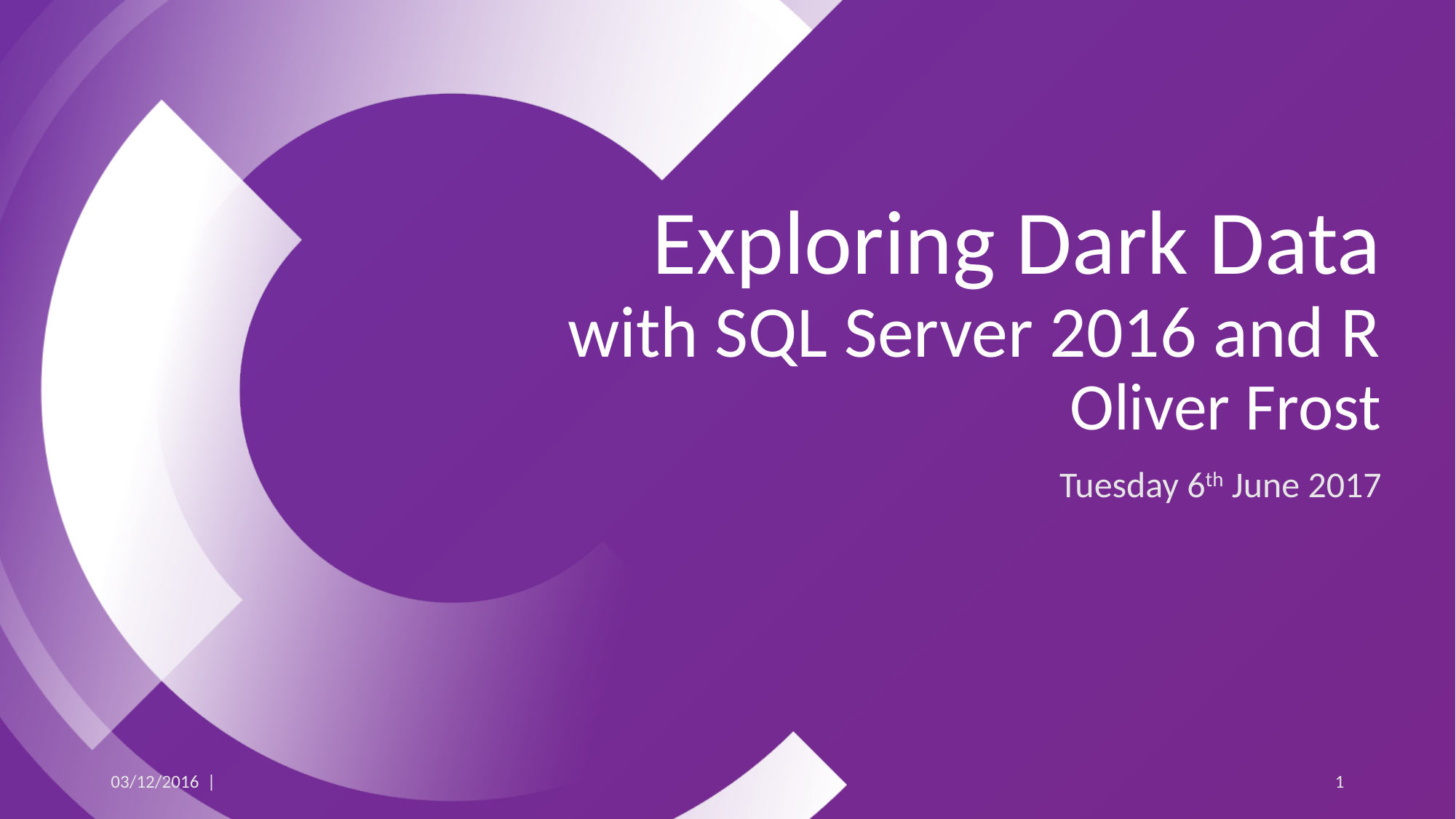

# Exploring Dark Data with SQL Server 2016 and R Oliver Frost
Tuesday 6th June 2017
03/12/2016  |
1